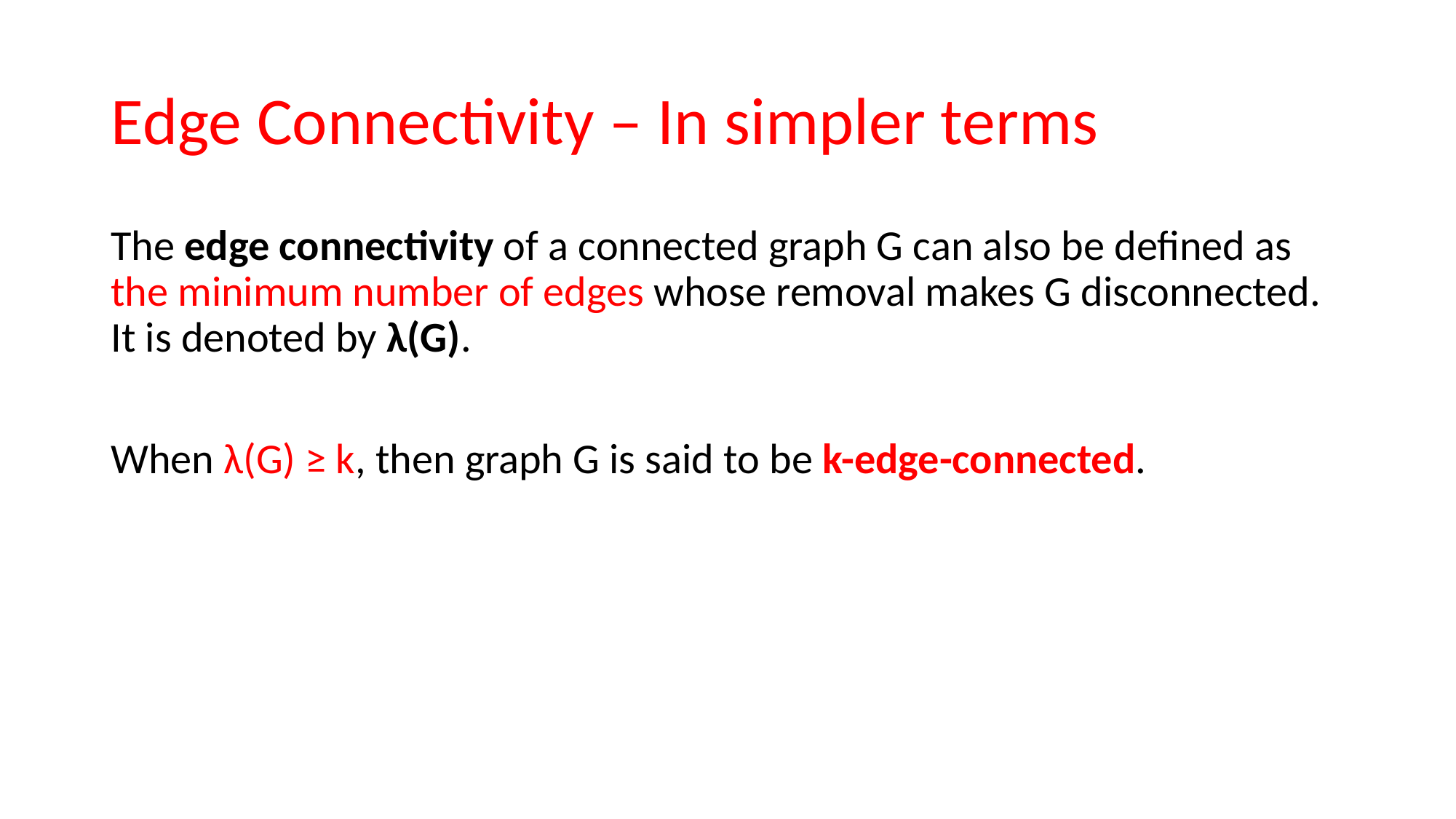

# Edge Connectivity – In simpler terms
The edge connectivity of a connected graph G can also be defined as the minimum number of edges whose removal makes G disconnected. It is denoted by λ(G).

When λ(G) ≥ k, then graph G is said to be k-edge-connected.